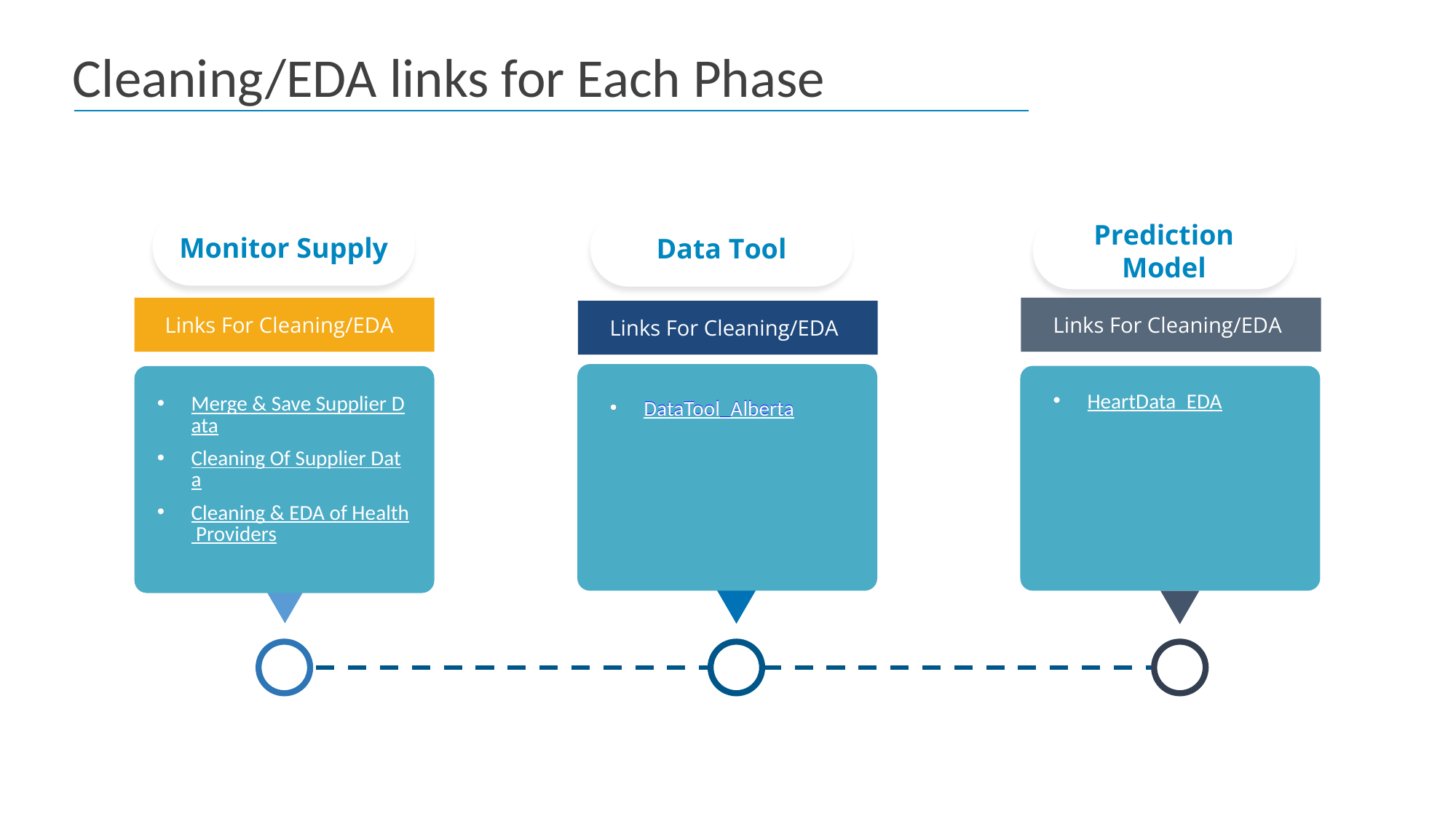

# Cleaning/EDA links for Each Phase
Monitor Supply
Data Tool
Prediction Model

Links For Cleaning/EDA
Links For Cleaning/EDA
Links For Cleaning/EDA

HeartData_EDA
Merge & Save Supplier Data
Cleaning Of Supplier Data
Cleaning & EDA of Health Providers
DataTool_Alberta
DataTool_Alberta